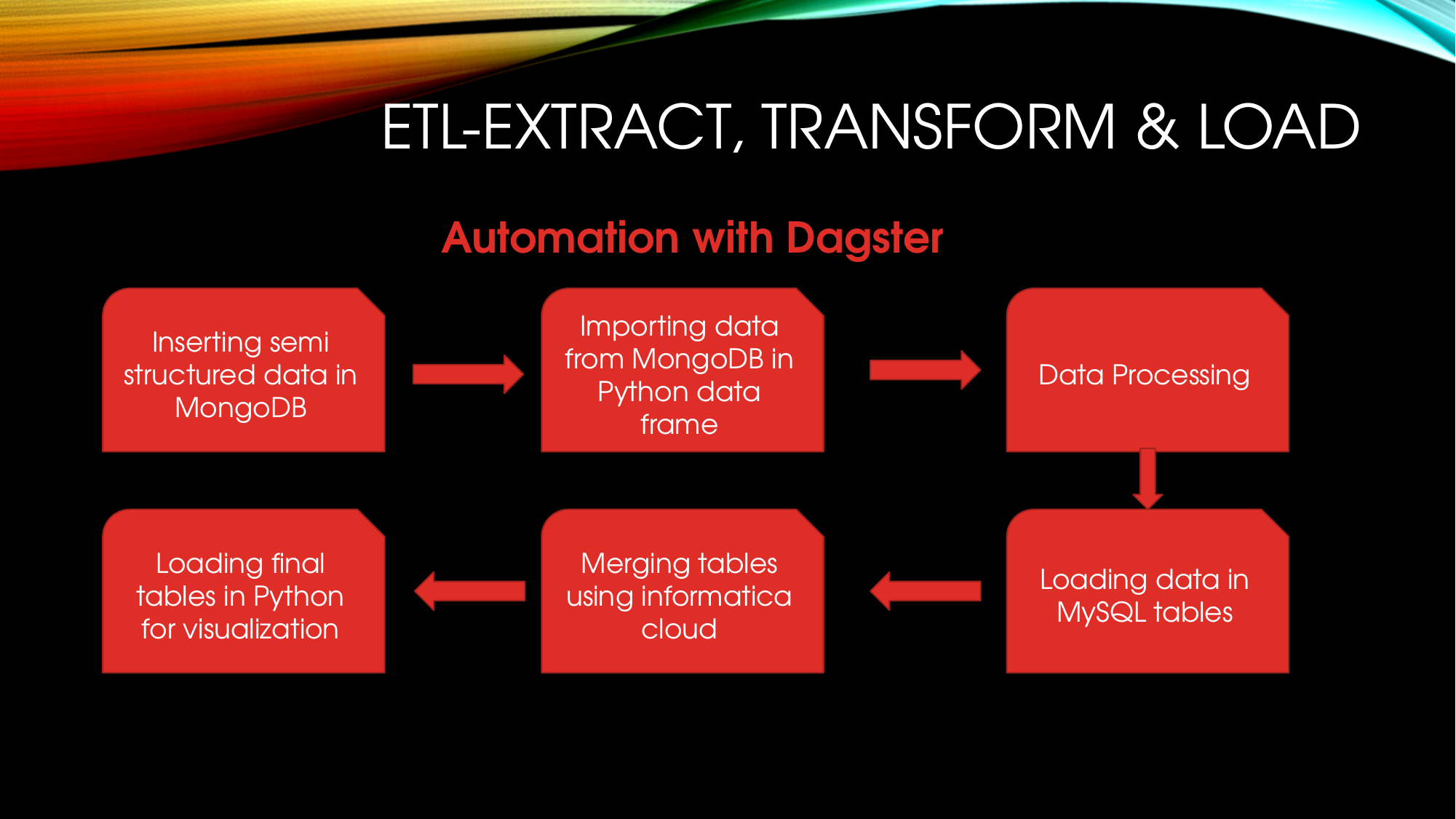

ETL-Extract, Transform & load
Automation with Dagster
Data Processing
Inserting semi structured data in MongoDB
Importing data from MongoDB in Python data frame

Loading data in MySQL tables
Loading final tables in Python for visualization
Merging tables using informatica cloud